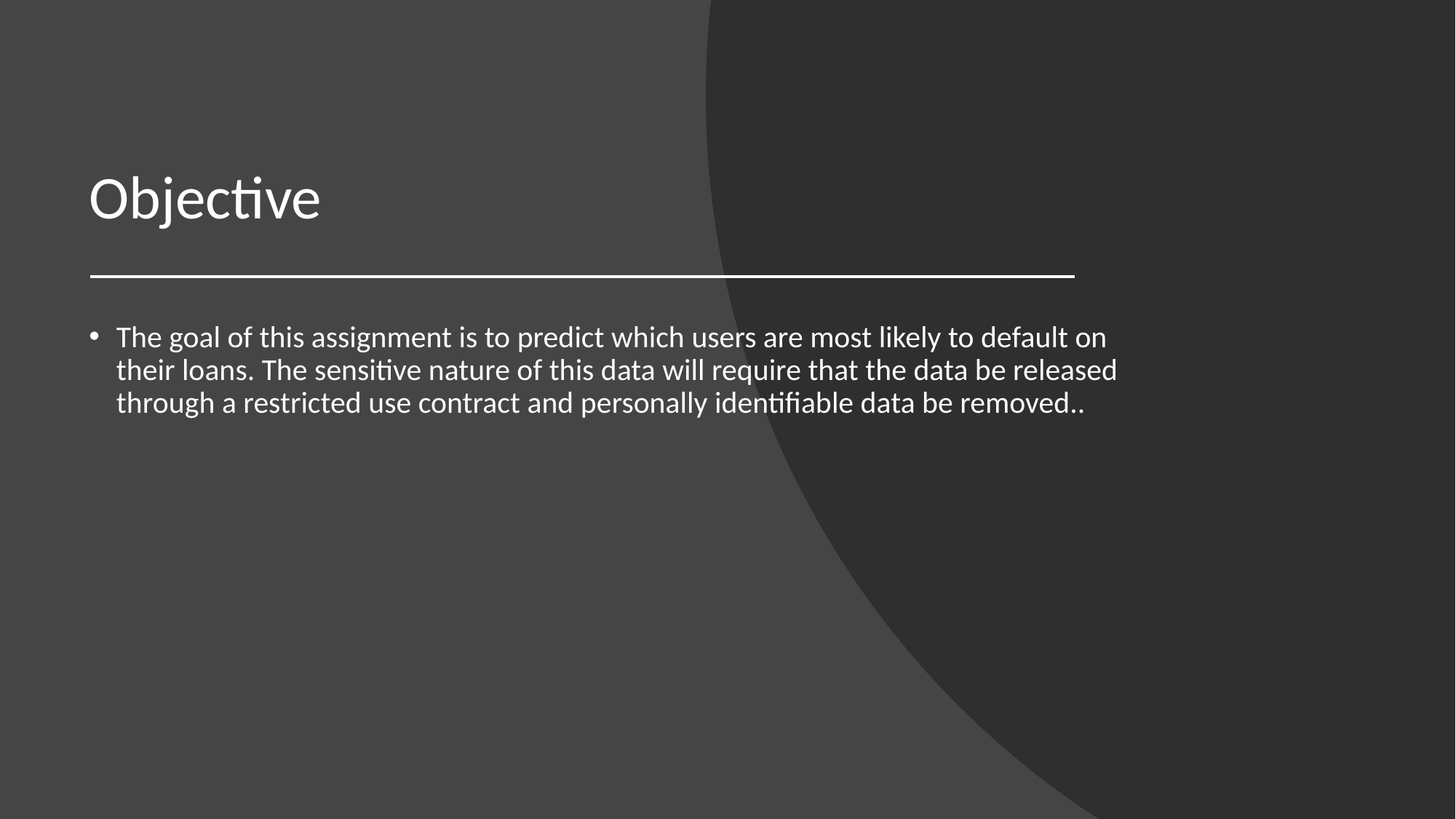

# Objective
The goal of this assignment is to predict which users are most likely to default on their loans. The sensitive nature of this data will require that the data be released through a restricted use contract and personally identifiable data be removed..